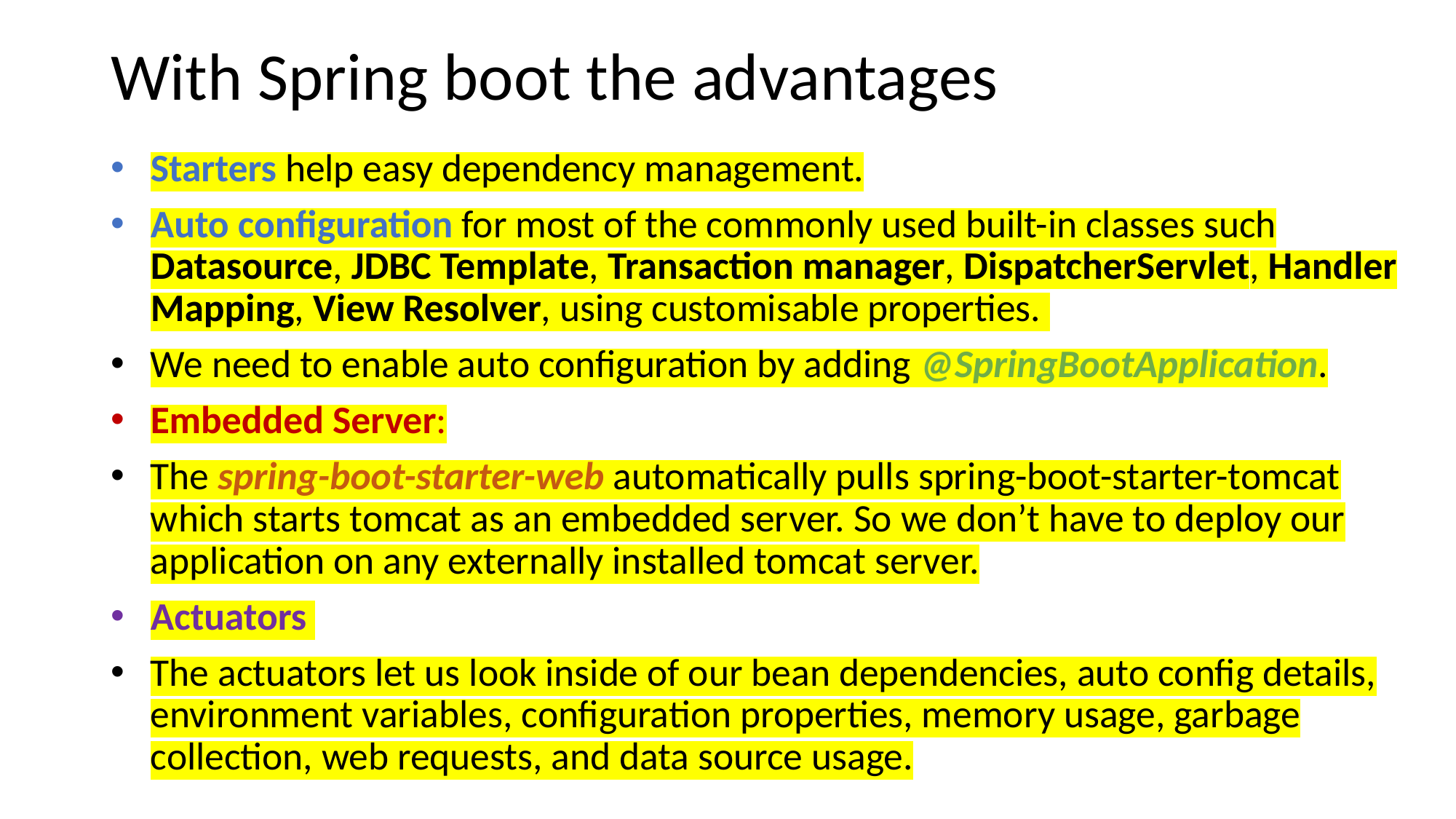

With Spring boot the advantages
Starters help easy dependency management.
Auto configuration for most of the commonly used built-in classes such Datasource, JDBC Template, Transaction manager, DispatcherServlet, Handler Mapping, View Resolver, using customisable properties.
We need to enable auto configuration by adding @SpringBootApplication.
Embedded Server:
The spring-boot-starter-web automatically pulls spring-boot-starter-tomcat which starts tomcat as an embedded server. So we don’t have to deploy our application on any externally installed tomcat server.
Actuators
The actuators let us look inside of our bean dependencies, auto config details, environment variables, configuration properties, memory usage, garbage collection, web requests, and data source usage.